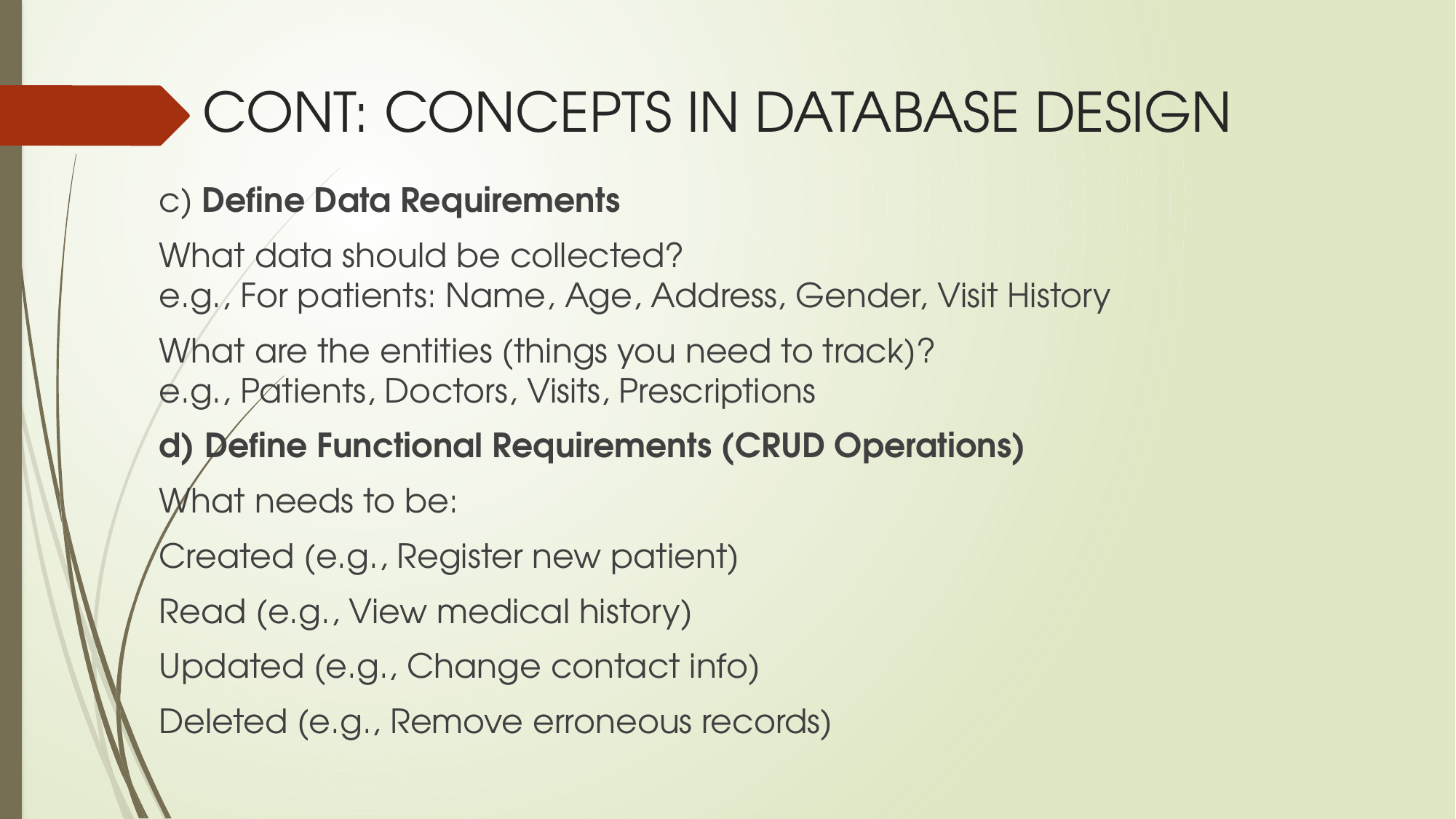

# CONT: CONCEPTS IN DATABASE DESIGN
c) Define Data Requirements
What data should be collected?
e.g., For patients: Name, Age, Address, Gender, Visit History
What are the entities (things you need to track)?
e.g., Patients, Doctors, Visits, Prescriptions
d) Define Functional Requirements (CRUD Operations)
What needs to be:
Created (e.g., Register new patient)
Read (e.g., View medical history)
Updated (e.g., Change contact info)
Deleted (e.g., Remove erroneous records)